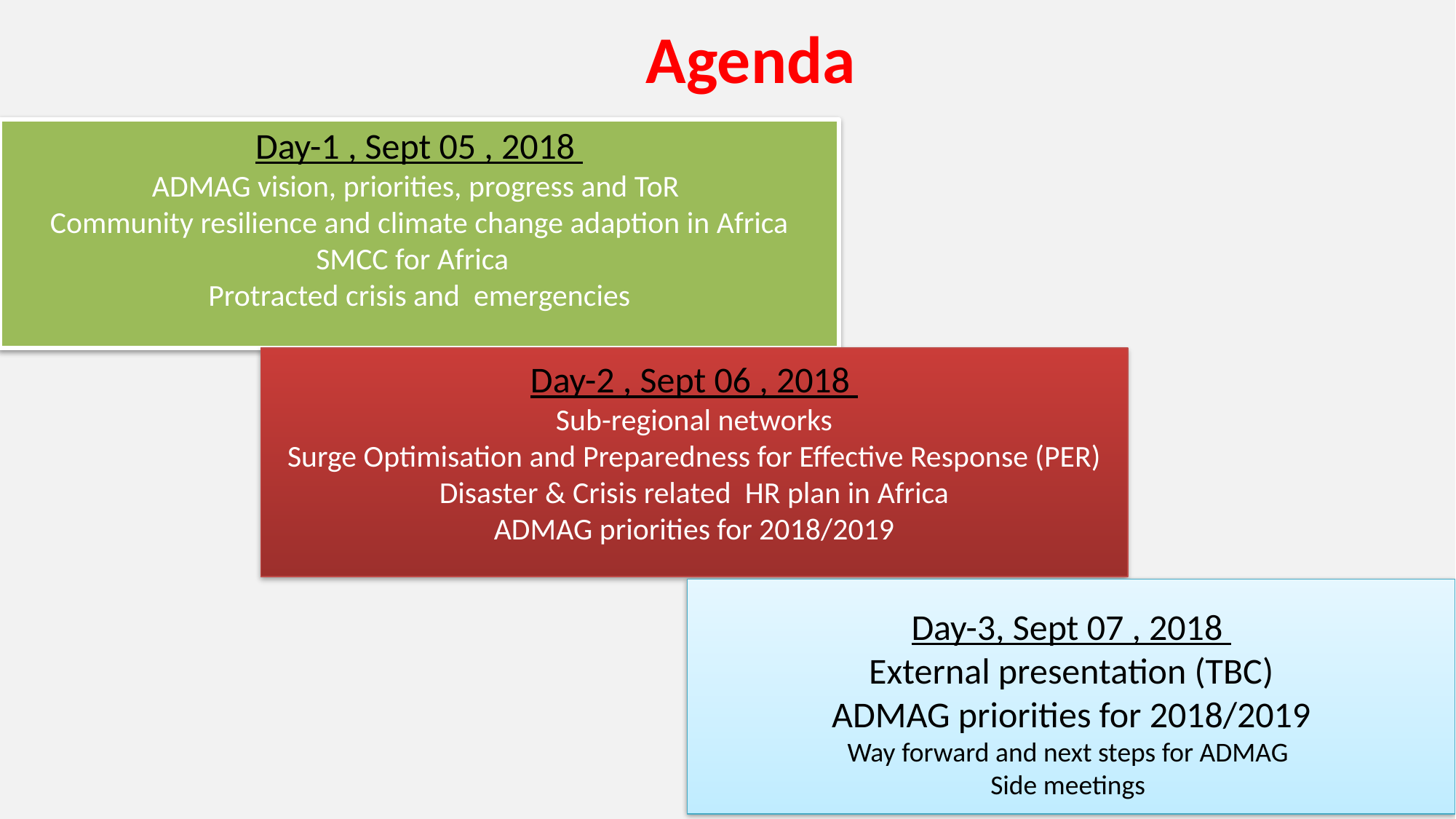

# Agenda

Day-1 , Sept 05 , 2018
ADMAG vision, priorities, progress and ToR
Community resilience and climate change adaption in Africa
SMCC for Africa
Protracted crisis and  emergencies

Day-2 , Sept 06 , 2018
Sub-regional networks
Surge Optimisation and Preparedness for Effective Response (PER)
Disaster & Crisis related  HR plan in Africa
ADMAG priorities for 2018/2019

Day-3, Sept 07 , 2018
External presentation (TBC)
ADMAG priorities for 2018/2019
Way forward and next steps for ADMAG
Side meetings